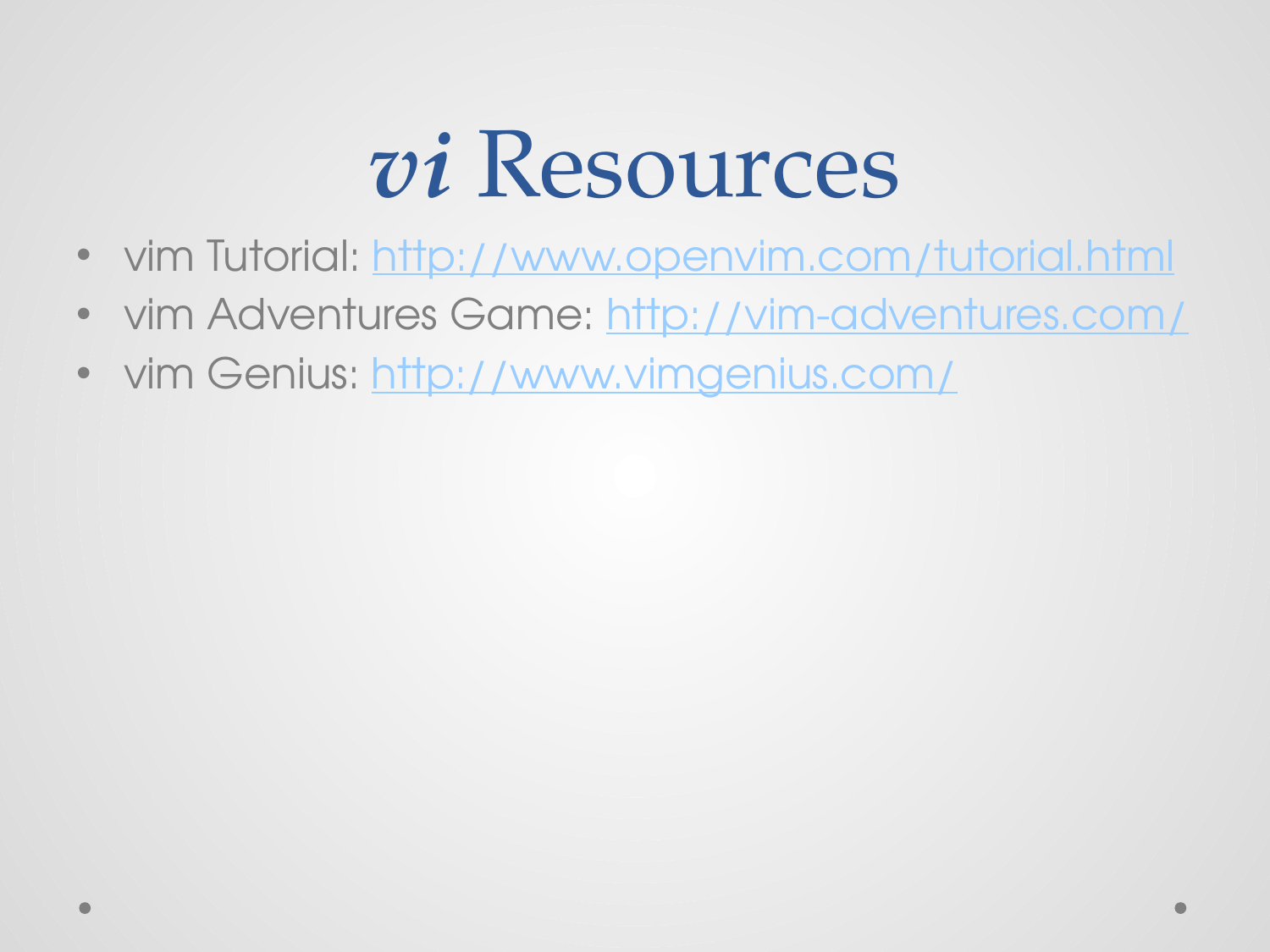

# vi Resources
vim Tutorial: http://www.openvim.com/tutorial.html
vim Adventures Game: http://vim-adventures.com/
vim Genius: http://www.vimgenius.com/